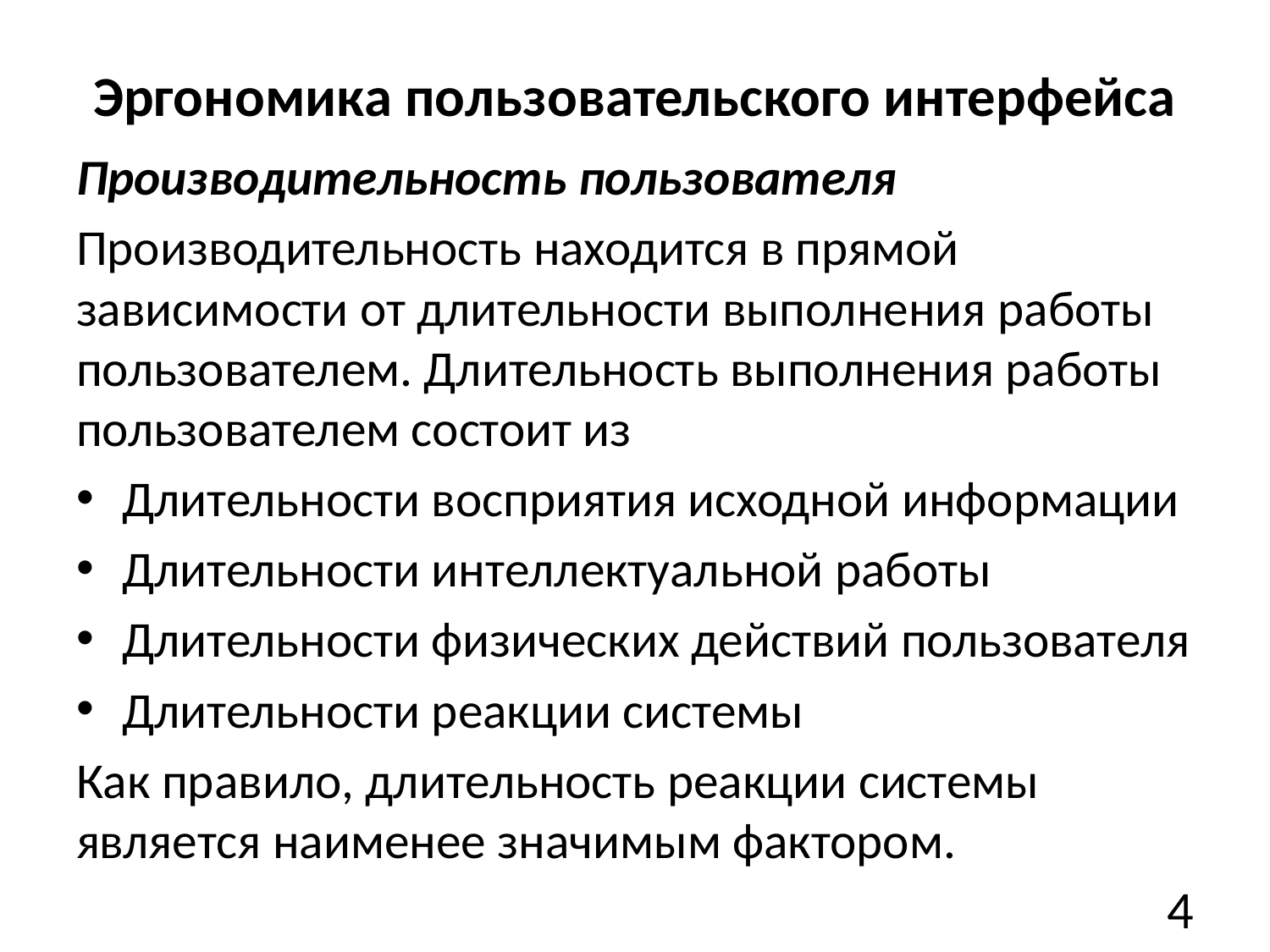

# Эргономика пользовательского интерфейса
Производительность пользователя
Производительность находится в прямой зависимости от длительности выполнения работы пользователем. Длительность выполнения работы пользователем состоит из
Длительности восприятия исходной информации
Длительности интеллектуальной работы
Длительности физических действий пользователя
Длительности реакции системы
Как правило, длительность реакции системы является наименее значимым фактором.
4